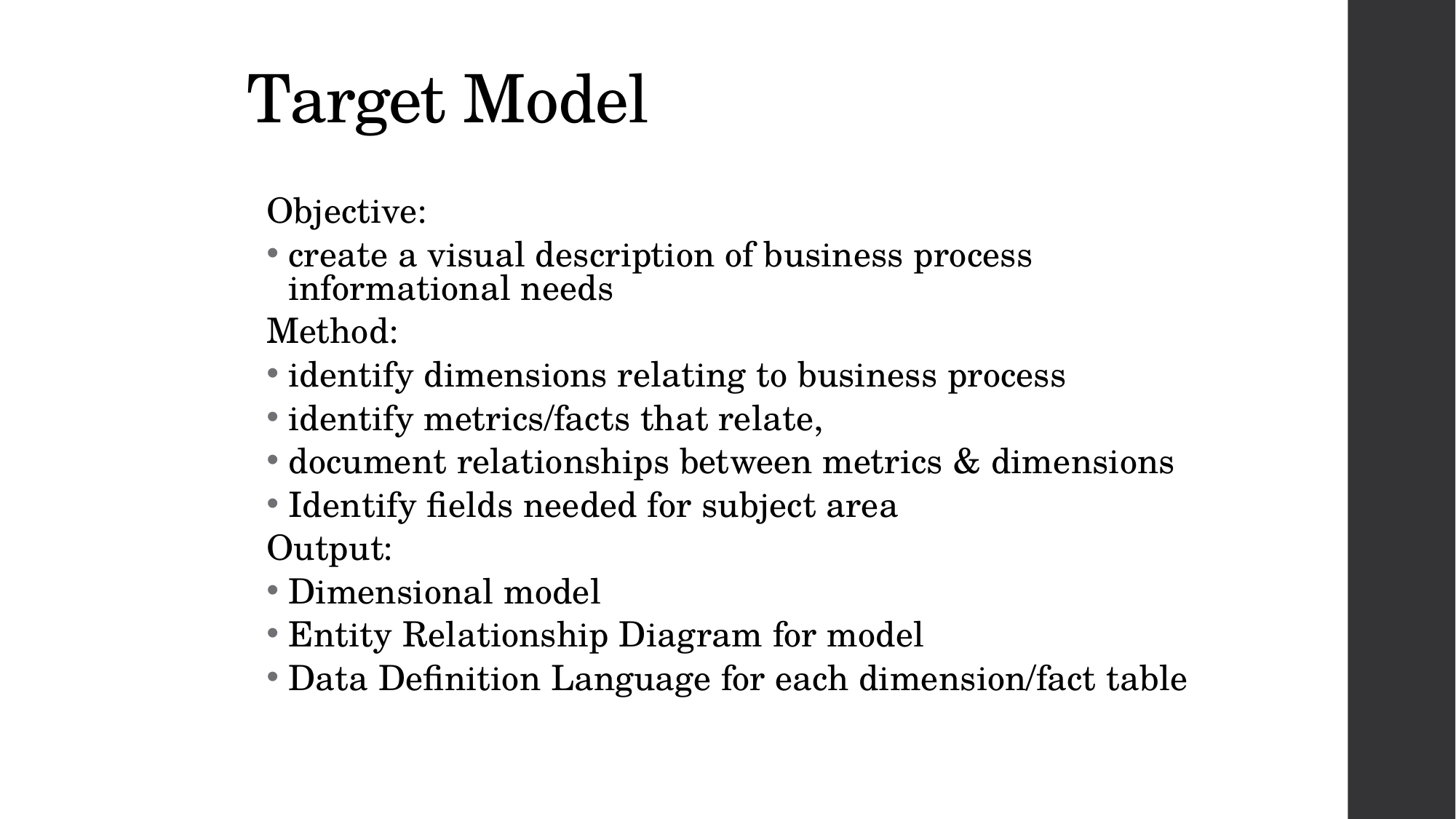

# Target Model
Objective:
create a visual description of business process informational needs
Method:
identify dimensions relating to business process
identify metrics/facts that relate,
document relationships between metrics & dimensions
Identify fields needed for subject area
Output:
Dimensional model
Entity Relationship Diagram for model
Data Definition Language for each dimension/fact table